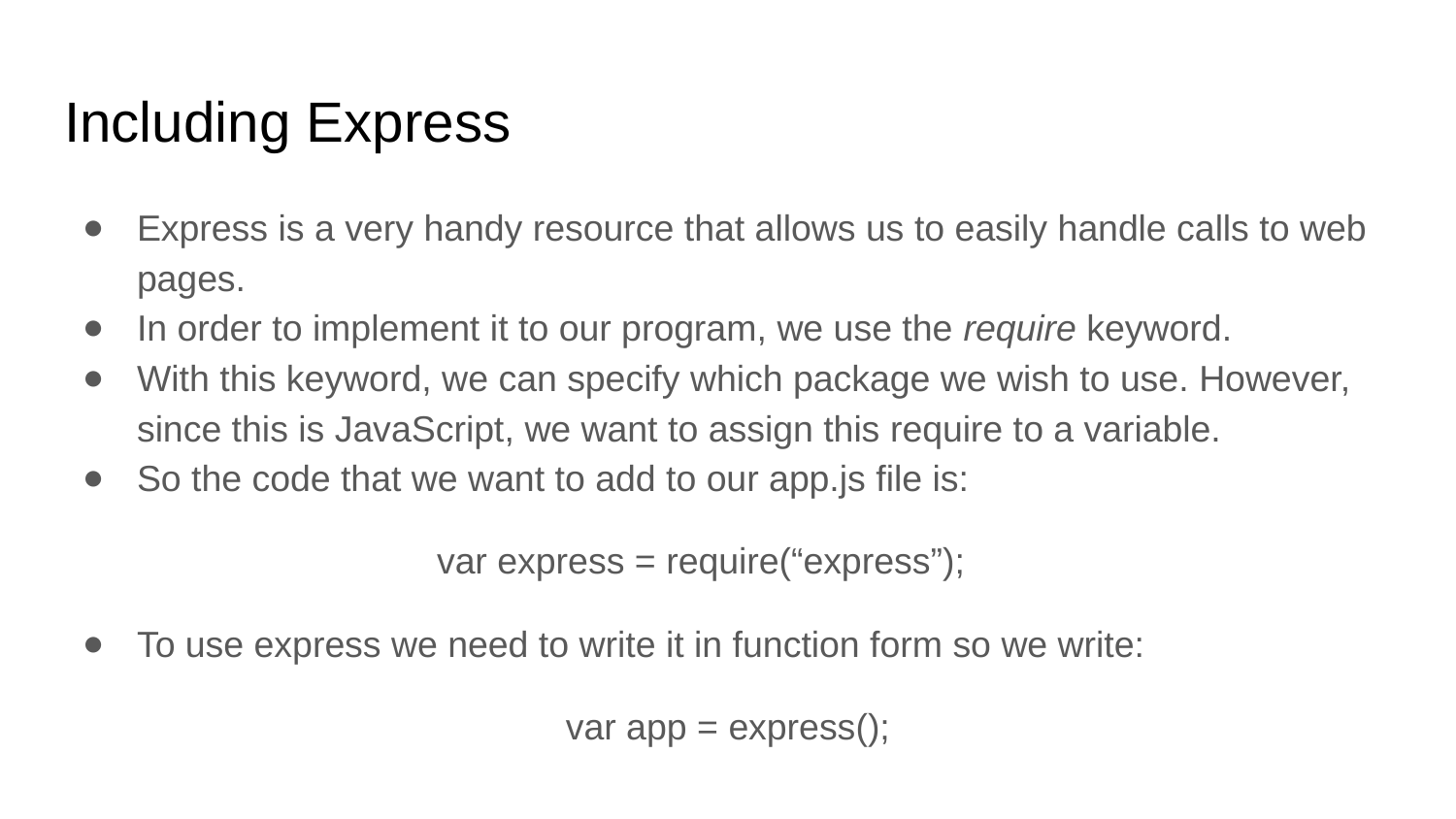

# Including Express
Express is a very handy resource that allows us to easily handle calls to web pages.
In order to implement it to our program, we use the require keyword.
With this keyword, we can specify which package we wish to use. However, since this is JavaScript, we want to assign this require to a variable.
So the code that we want to add to our app.js file is:
var express = require(“express”);
To use express we need to write it in function form so we write:
var app = express();